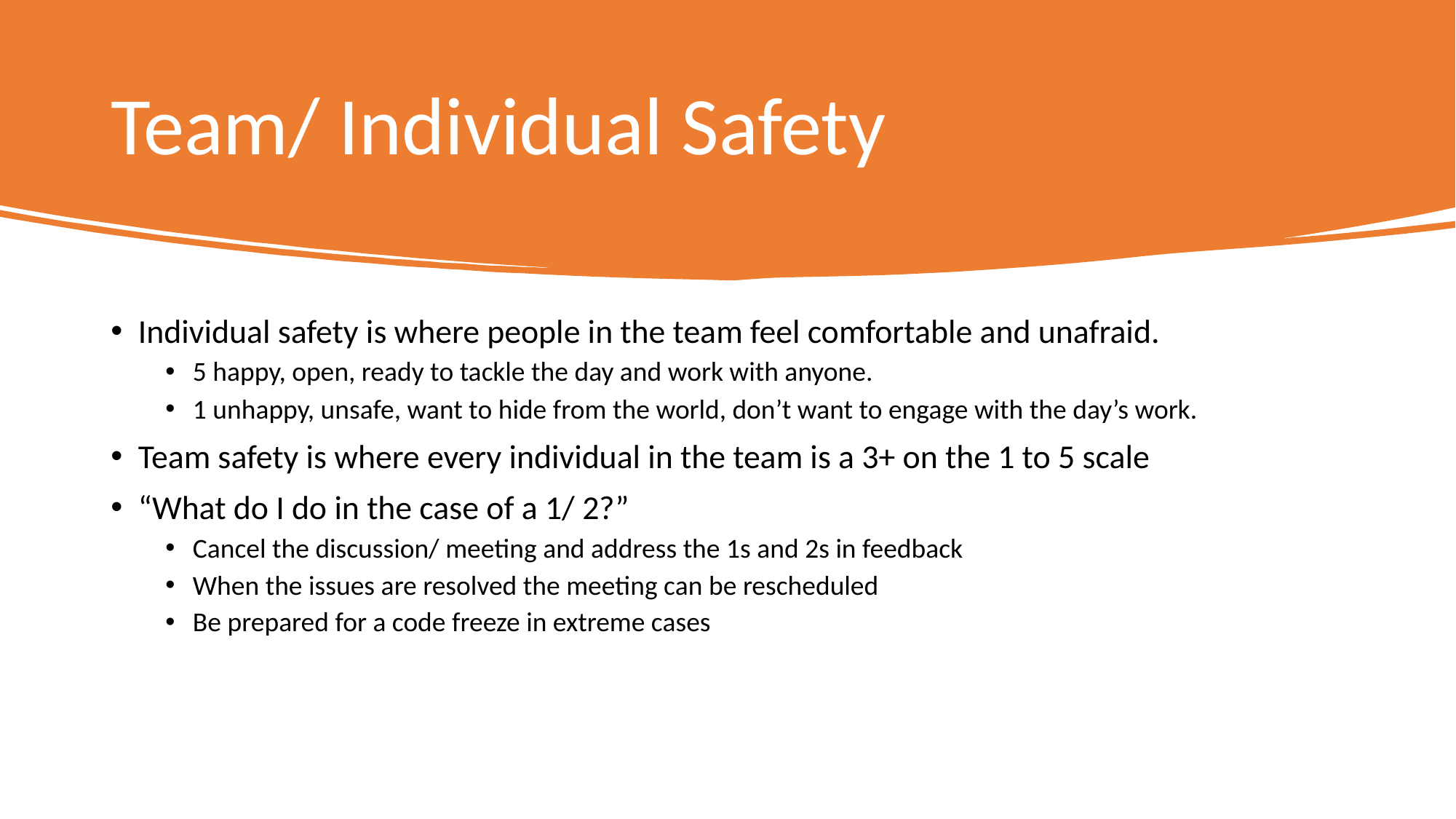

# Team/ Individual Safety
Individual safety is where people in the team feel comfortable and unafraid.
5 happy, open, ready to tackle the day and work with anyone.
1 unhappy, unsafe, want to hide from the world, don’t want to engage with the day’s work.
Team safety is where every individual in the team is a 3+ on the 1 to 5 scale
“What do I do in the case of a 1/ 2?”
Cancel the discussion/ meeting and address the 1s and 2s in feedback
When the issues are resolved the meeting can be rescheduled
Be prepared for a code freeze in extreme cases